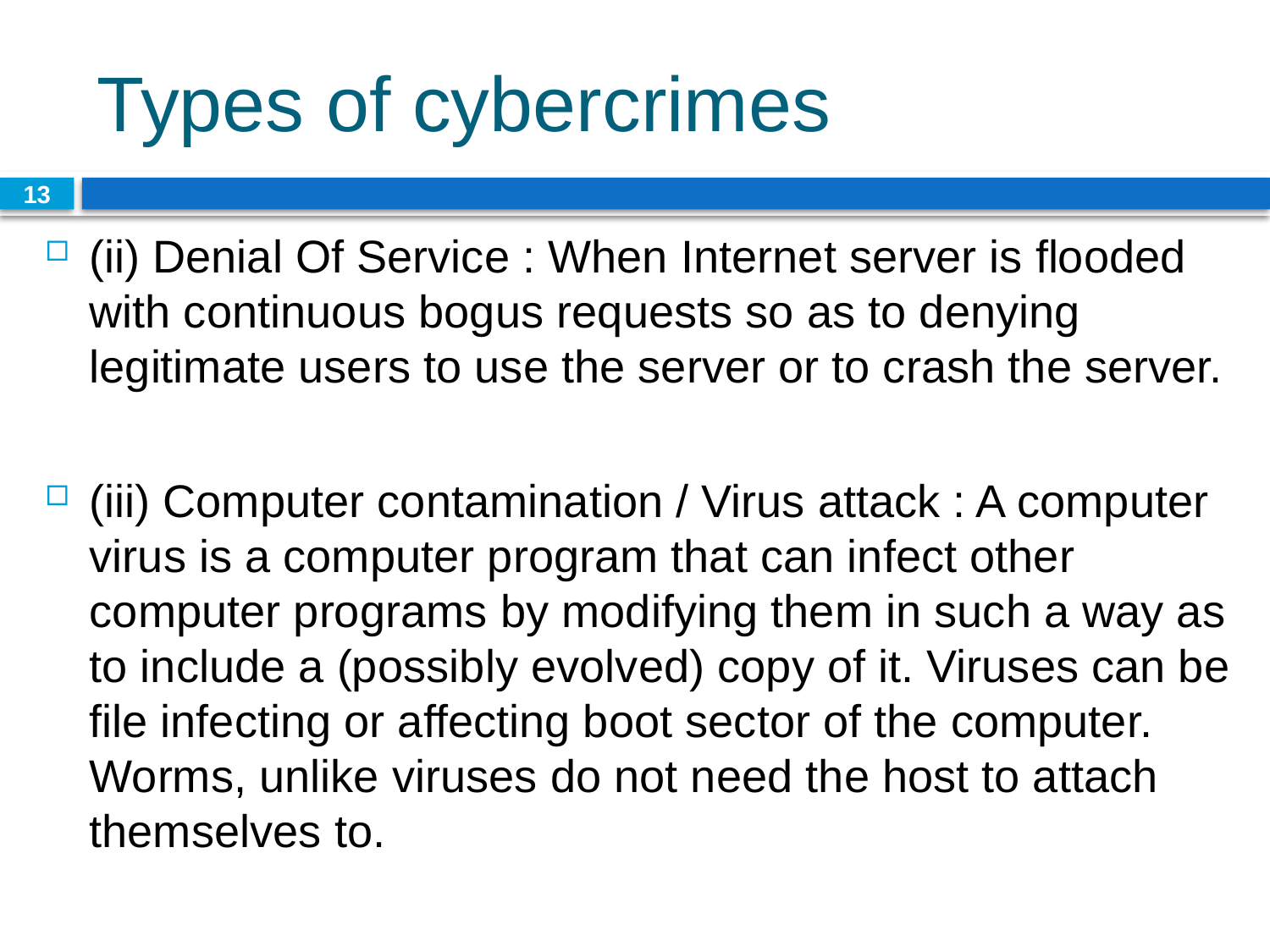

# Types of cybercrimes
13
(ii) Denial Of Service : When Internet server is flooded with continuous bogus requests so as to denying legitimate users to use the server or to crash the server.

(iii) Computer contamination / Virus attack : A computer virus is a computer program that can infect other computer programs by modifying them in such a way as to include a (possibly evolved) copy of it. Viruses can be file infecting or affecting boot sector of the computer. Worms, unlike viruses do not need the host to attach themselves to.